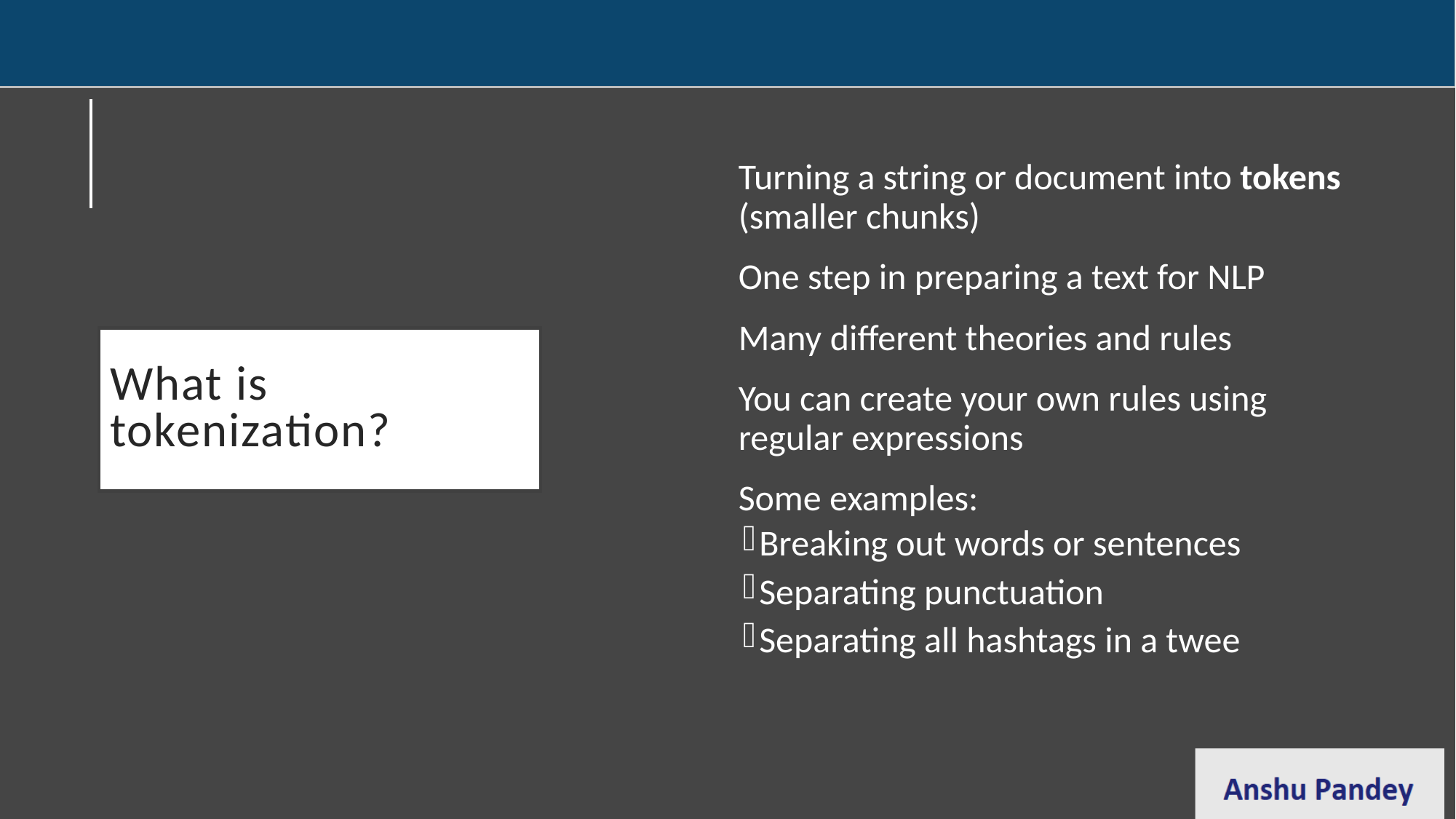

Turning a string or document into tokens (smaller chunks)
One step in preparing a text for NLP
Many different theories and rules
You can create your own rules using regular expressions
Some examples:
Breaking out words or sentences
Separating punctuation
Separating all hashtags in a twee
# What is tokenization?